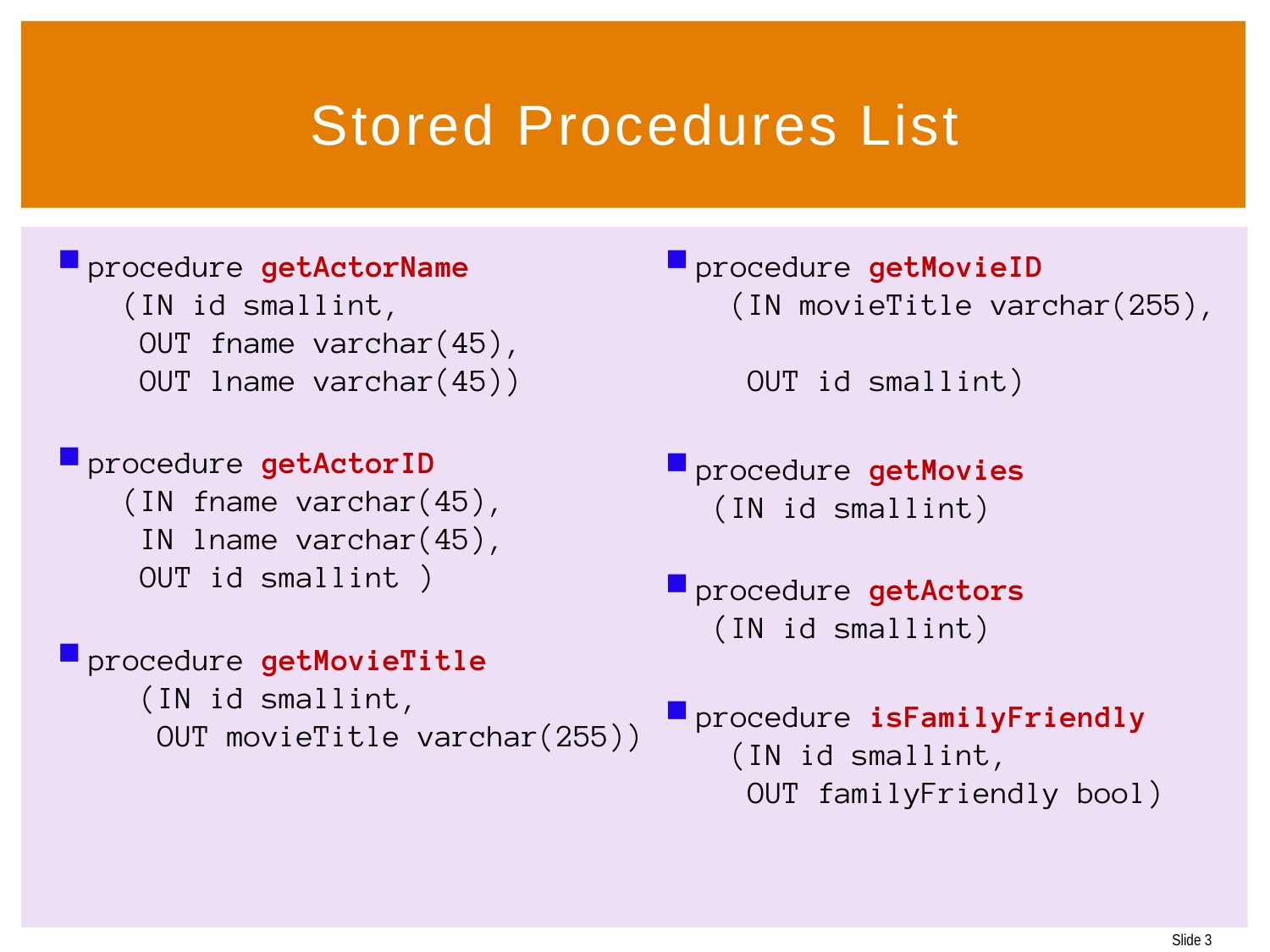

# Stored Procedures List
procedure getActorName
  (IN id smallint,
   OUT fname varchar(45),
   OUT lname varchar(45))
procedure getActorID
  (IN fname varchar(45),
   IN lname varchar(45),
   OUT id smallint )
procedure getMovieTitle
   (IN id smallint,
    OUT movieTitle varchar(255))

procedure getMovieID
  (IN movieTitle varchar(255),
   OUT id smallint)

procedure getMovies
 (IN id smallint)
procedure getActors
 (IN id smallint)

procedure isFamilyFriendly
  (IN id smallint,
   OUT familyFriendly bool)